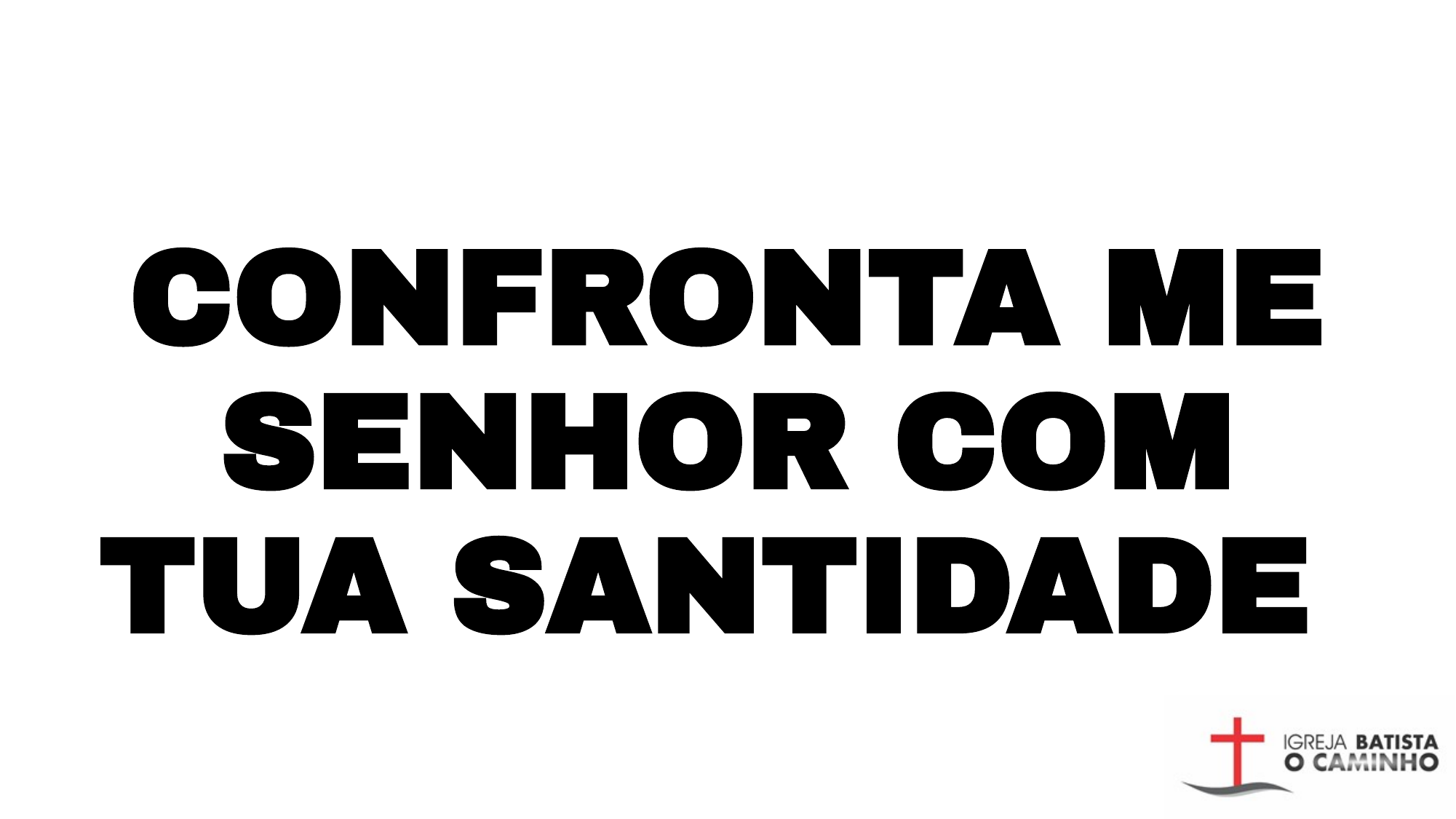

# CONFRONTA ME SENHOR COM TUA SANTIDADE